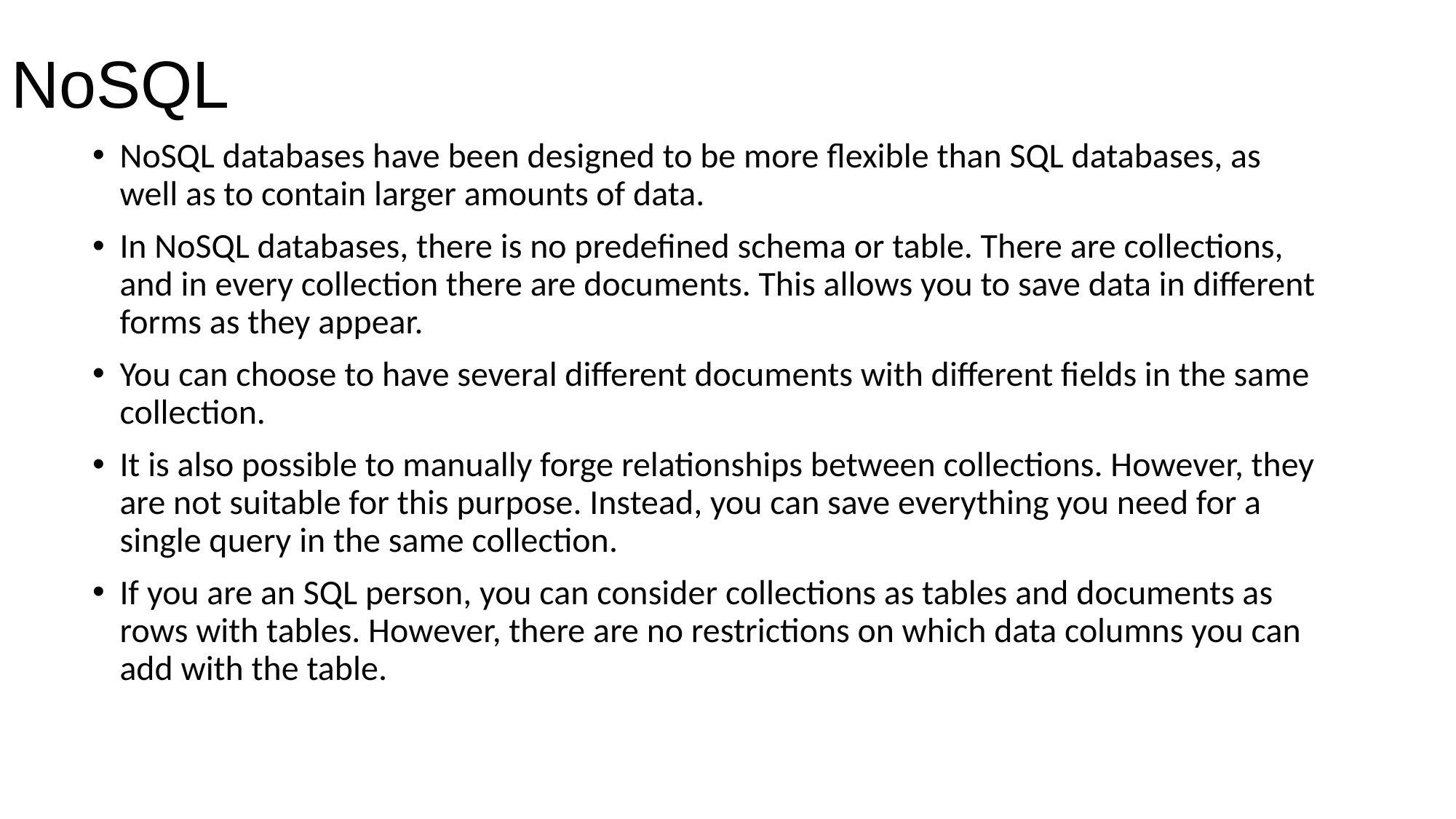

# NoSQL
NoSQL databases have been designed to be more flexible than SQL databases, as well as to contain larger amounts of data.
In NoSQL databases, there is no predefined schema or table. There are collections, and in every collection there are documents. This allows you to save data in different forms as they appear.
You can choose to have several different documents with different fields in the same collection.
It is also possible to manually forge relationships between collections. However, they are not suitable for this purpose. Instead, you can save everything you need for a single query in the same collection.
If you are an SQL person, you can consider collections as tables and documents as rows with tables. However, there are no restrictions on which data columns you can add with the table.